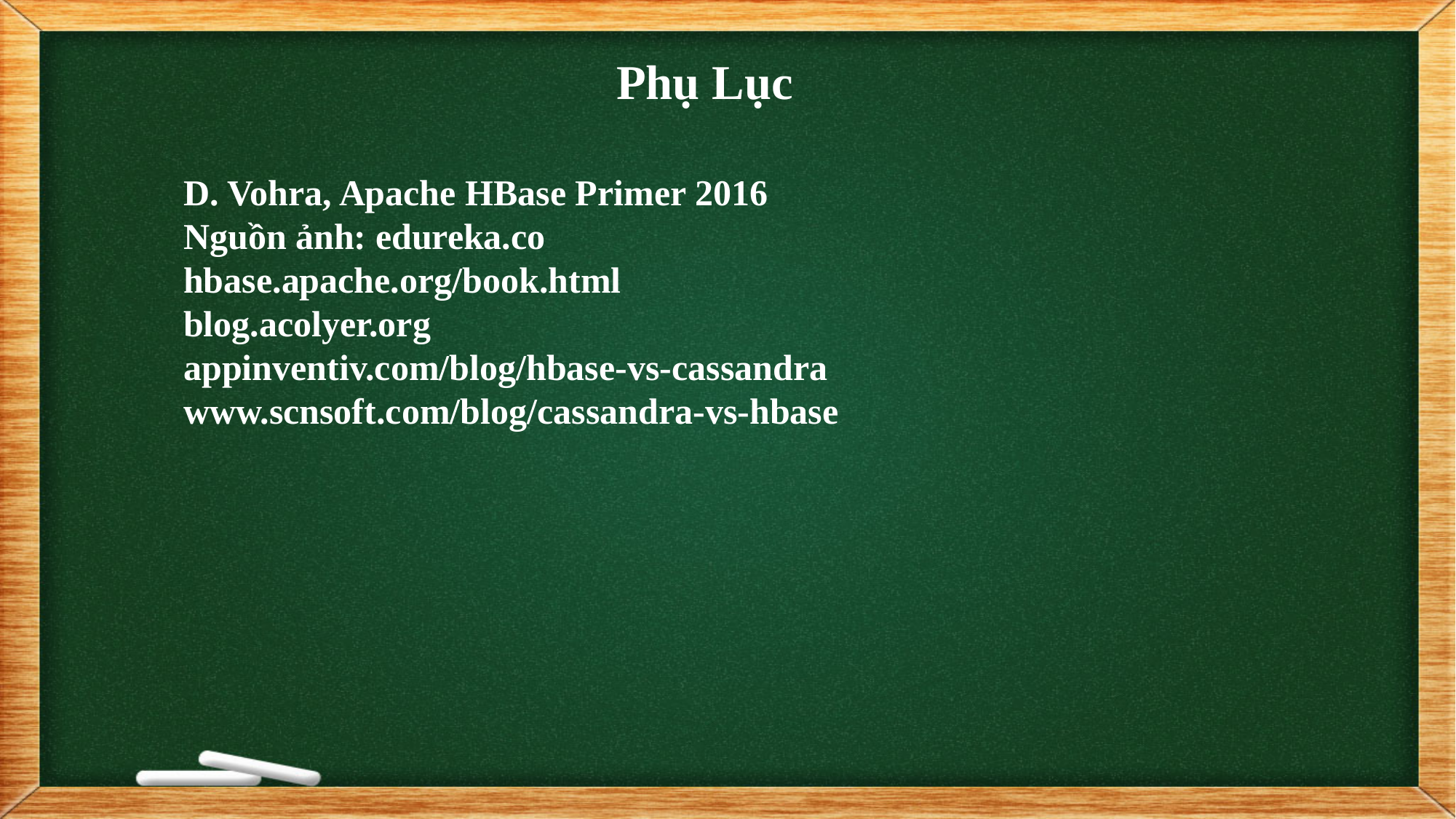

Phụ Lục
D. Vohra, Apache HBase Primer 2016
Nguồn ảnh: edureka.co
hbase.apache.org/book.html
blog.acolyer.org
appinventiv.com/blog/hbase-vs-cassandra
www.scnsoft.com/blog/cassandra-vs-hbase